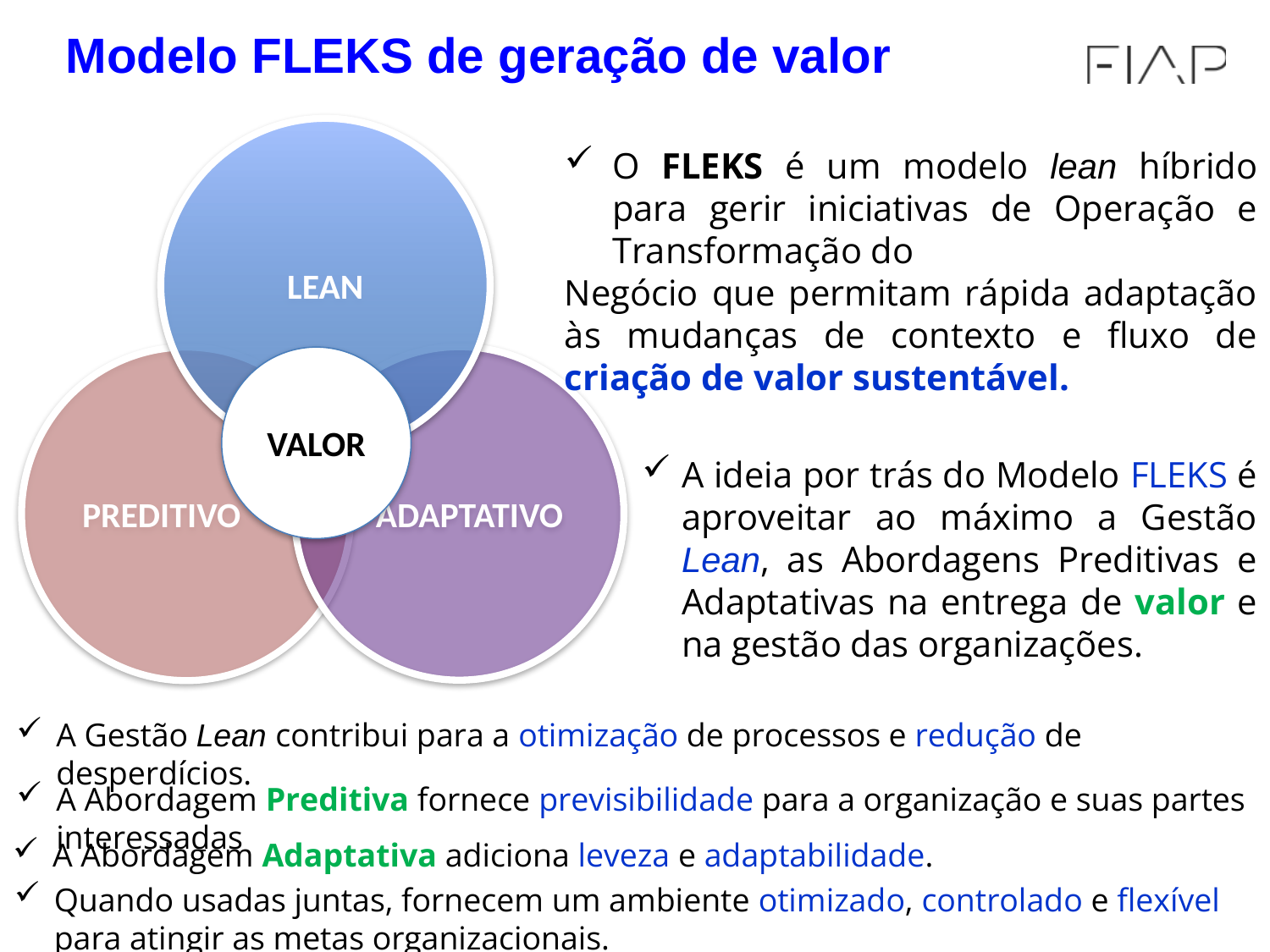

Modelo FLEKS de geração de valor

LEAN
ADAPTATIVO
VALOR
PREDITIVO
O FLEKS é um modelo lean híbrido para gerir iniciativas de Operação e Transformação do
Negócio que permitam rápida adaptação às mudanças de contexto e fluxo de criação de valor sustentável.
A ideia por trás do Modelo FLEKS é aproveitar ao máximo a Gestão Lean, as Abordagens Preditivas e Adaptativas na entrega de valor e na gestão das organizações.
A Gestão Lean contribui para a otimização de processos e redução de desperdícios.
A Abordagem Preditiva fornece previsibilidade para a organização e suas partes interessadas
A Abordagem Adaptativa adiciona leveza e adaptabilidade.
Quando usadas juntas, fornecem um ambiente otimizado, controlado e flexível para atingir as metas organizacionais.